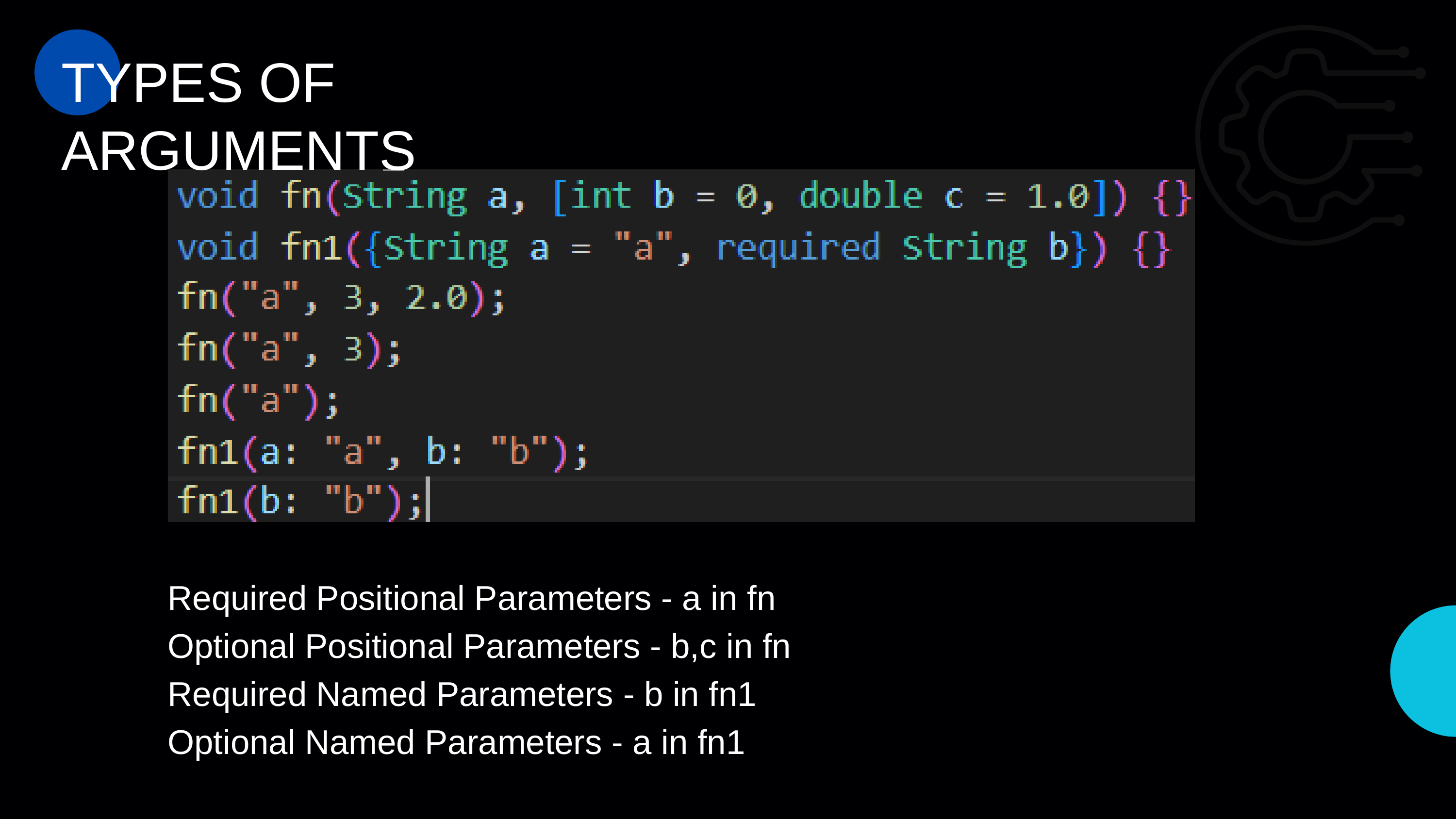

TYPES OF ARGUMENTS

Required Positional Parameters - a in fn
Optional Positional Parameters - b,c in fn
Required Named Parameters - b in fn1
Optional Named Parameters - a in fn1